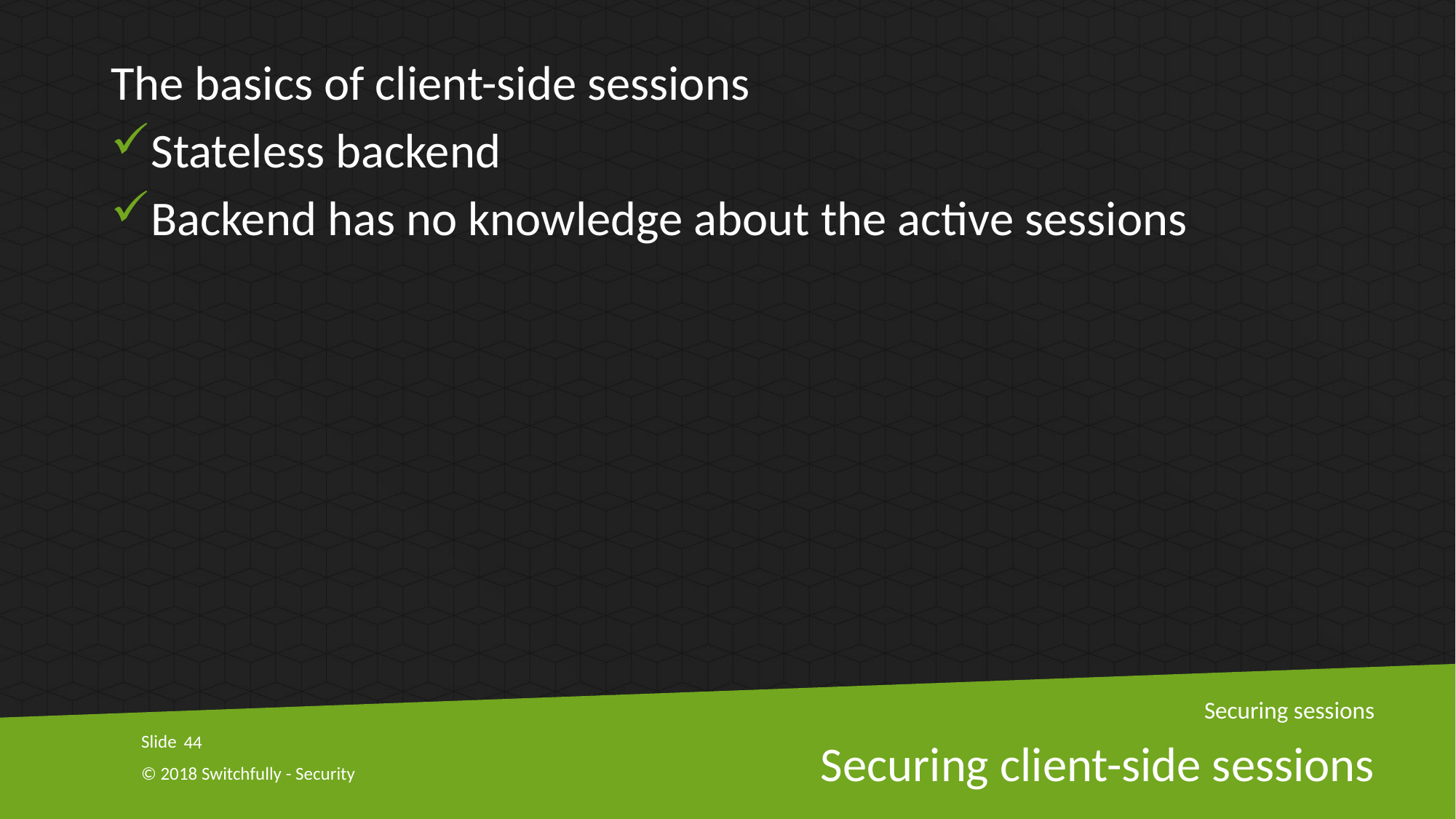

The basics of client-side sessions
Stateless backend
Backend has no knowledge about the active sessions

Securing sessions
44
# Securing client-side sessions
© 2018 Switchfully - Security